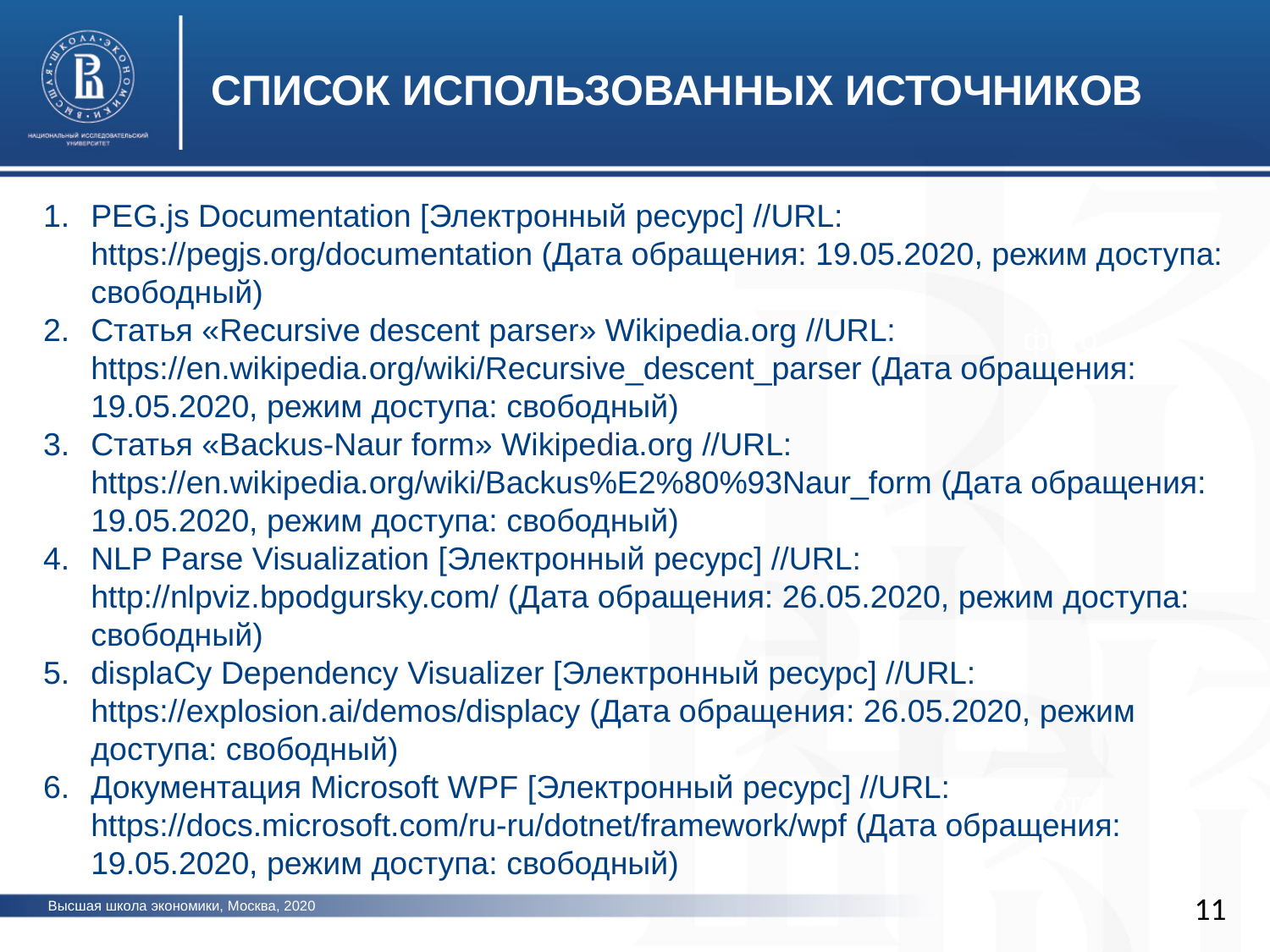

СПИСОК ИСПОЛЬЗОВАННЫХ ИСТОЧНИКОВ
PEG.js Documentation [Электронный ресурс] //URL: https://pegjs.org/documentation (Дата обращения: 19.05.2020, режим доступа: свободный)
Статья «Recursive descent parser» Wikipedia.org //URL: https://en.wikipedia.org/wiki/Recursive_descent_parser (Дата обращения: 19.05.2020, режим доступа: свободный)
Статья «Backus-Naur form» Wikipedia.org //URL: https://en.wikipedia.org/wiki/Backus%E2%80%93Naur_form (Дата обращения: 19.05.2020, режим доступа: свободный)
NLP Parse Visualization [Электронный ресурс] //URL: http://nlpviz.bpodgursky.com/ (Дата обращения: 26.05.2020, режим доступа: свободный)
displaCy Dependency Visualizer [Электронный ресурс] //URL: https://explosion.ai/demos/displacy (Дата обращения: 26.05.2020, режим доступа: свободный)
Документация Microsoft WPF [Электронный ресурс] //URL: https://docs.microsoft.com/ru-ru/dotnet/framework/wpf (Дата обращения: 19.05.2020, режим доступа: свободный)

фото
фото
11
Высшая школа экономики, Москва, 2020